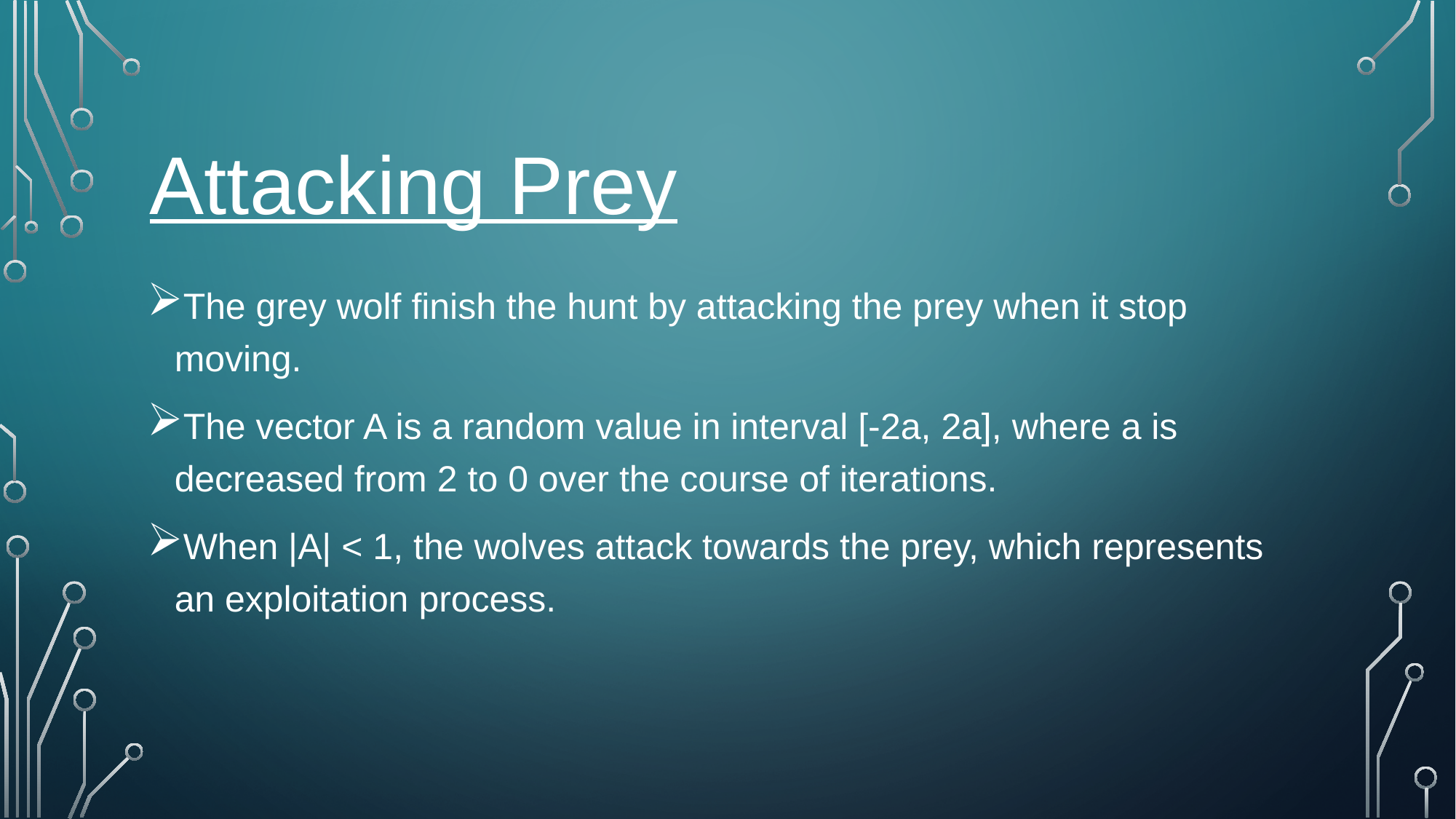

Attacking Prey
The grey wolf finish the hunt by attacking the prey when it stop moving.
The vector A is a random value in interval [-2a, 2a], where a is decreased from 2 to 0 over the course of iterations.
When |A| < 1, the wolves attack towards the prey, which represents an exploitation process.